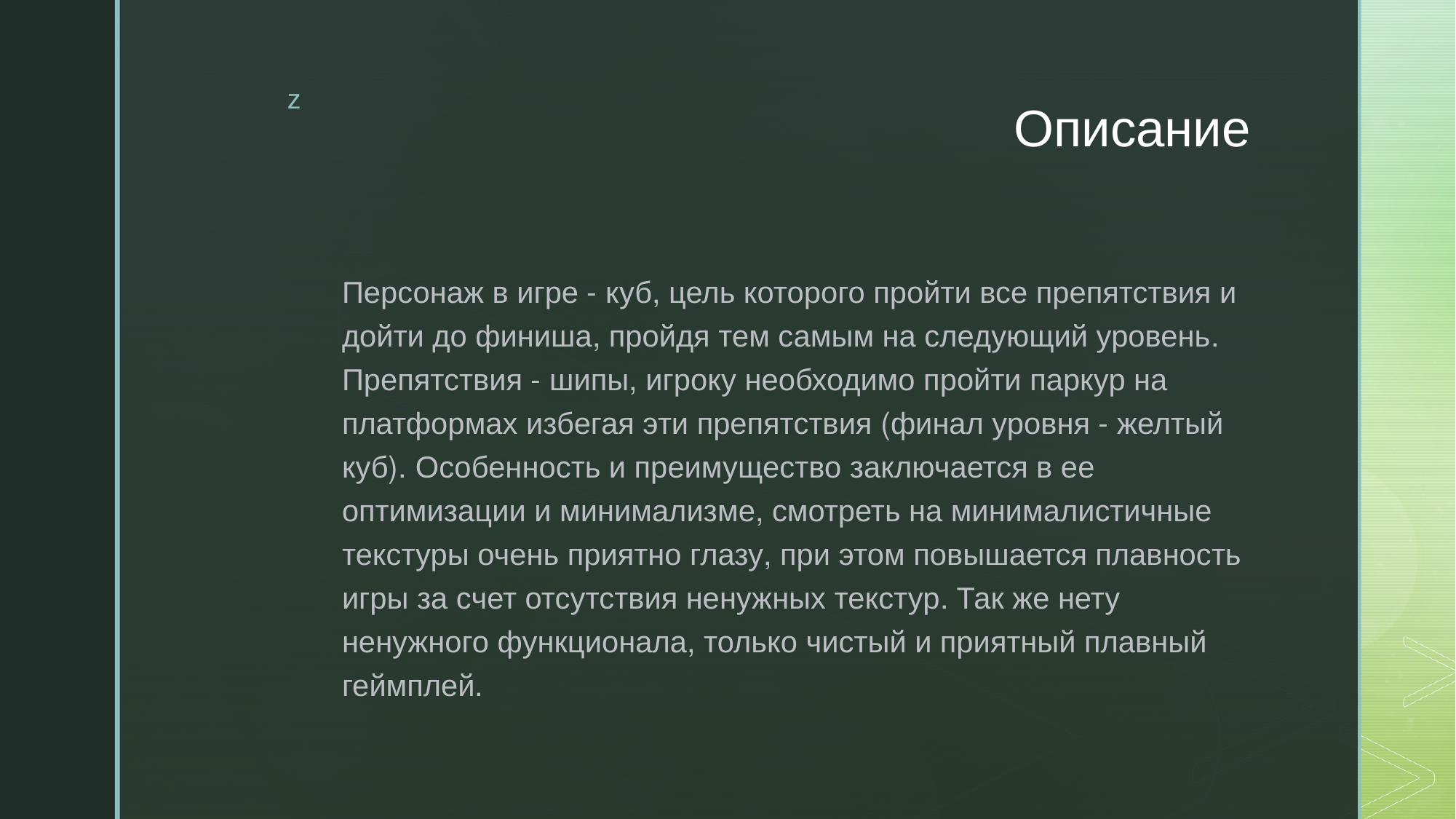

# Описание
Персонаж в игре - куб, цель которого пройти все препятствия и дойти до финиша, пройдя тем самым на следующий уровень. Препятствия - шипы, игроку необходимо пройти паркур на платформах избегая эти препятствия (финал уровня - желтый куб). Особенность и преимущество заключается в ее оптимизации и минимализме, смотреть на минималистичные текстуры очень приятно глазу, при этом повышается плавность игры за счет отсутствия ненужных текстур. Так же нету ненужного функционала, только чистый и приятный плавный геймплей.